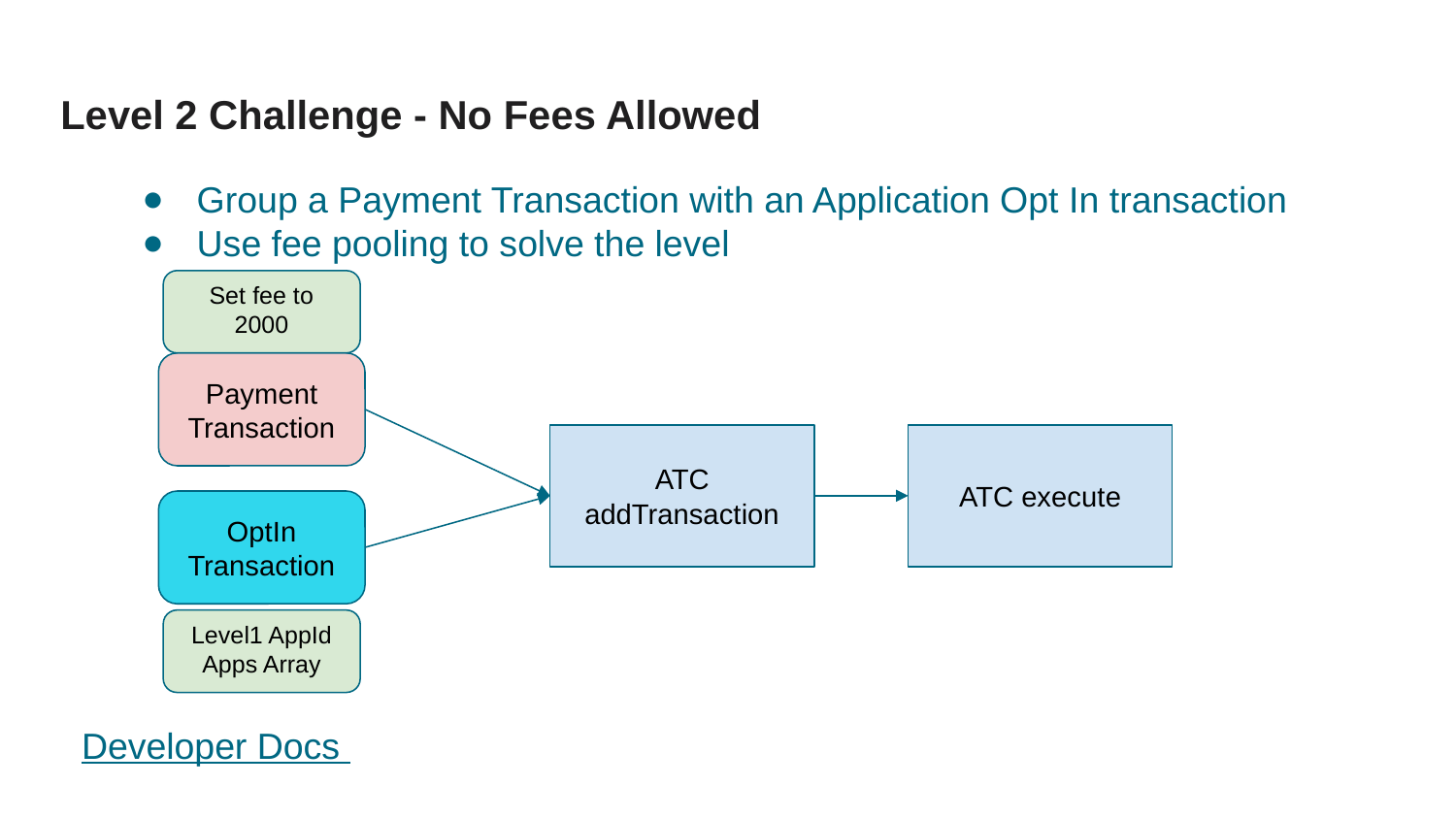

# Level 2 Challenge - No Fees Allowed
Group a Payment Transaction with an Application Opt In transaction
Use fee pooling to solve the level

Set fee to 2000

Payment Transaction
ATC addTransaction
ATC execute
OptIn Transaction

Level1 AppId Apps Array

Developer Docs